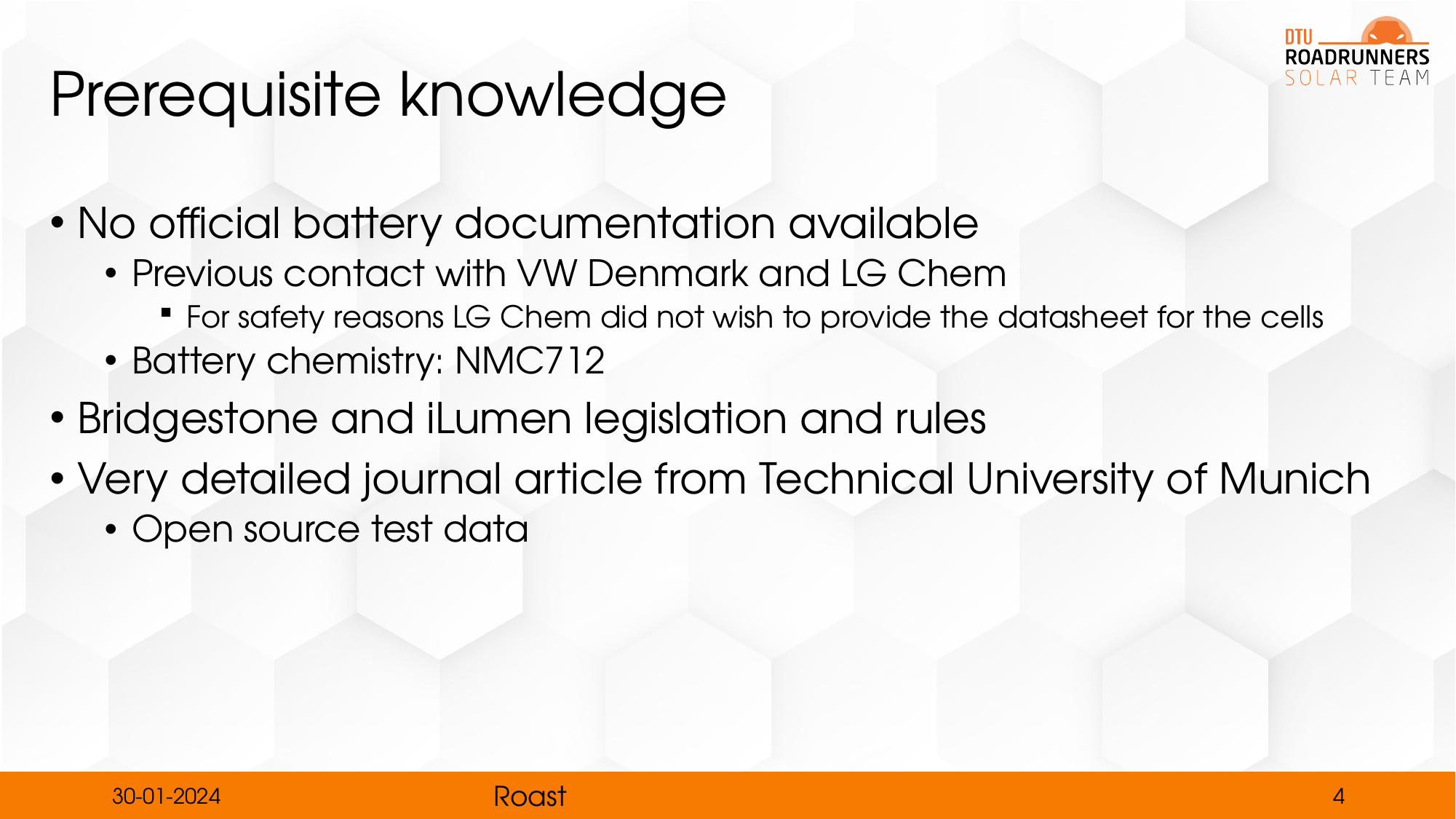

# Prerequisite knowledge
No official battery documentation available
Previous contact with VW Denmark and LG Chem
For safety reasons LG Chem did not wish to provide the datasheet for the cells
Battery chemistry: NMC712
Bridgestone and iLumen legislation and rules
Very detailed journal article from Technical University of Munich
Open source test data
4
30-01-2024
Roast